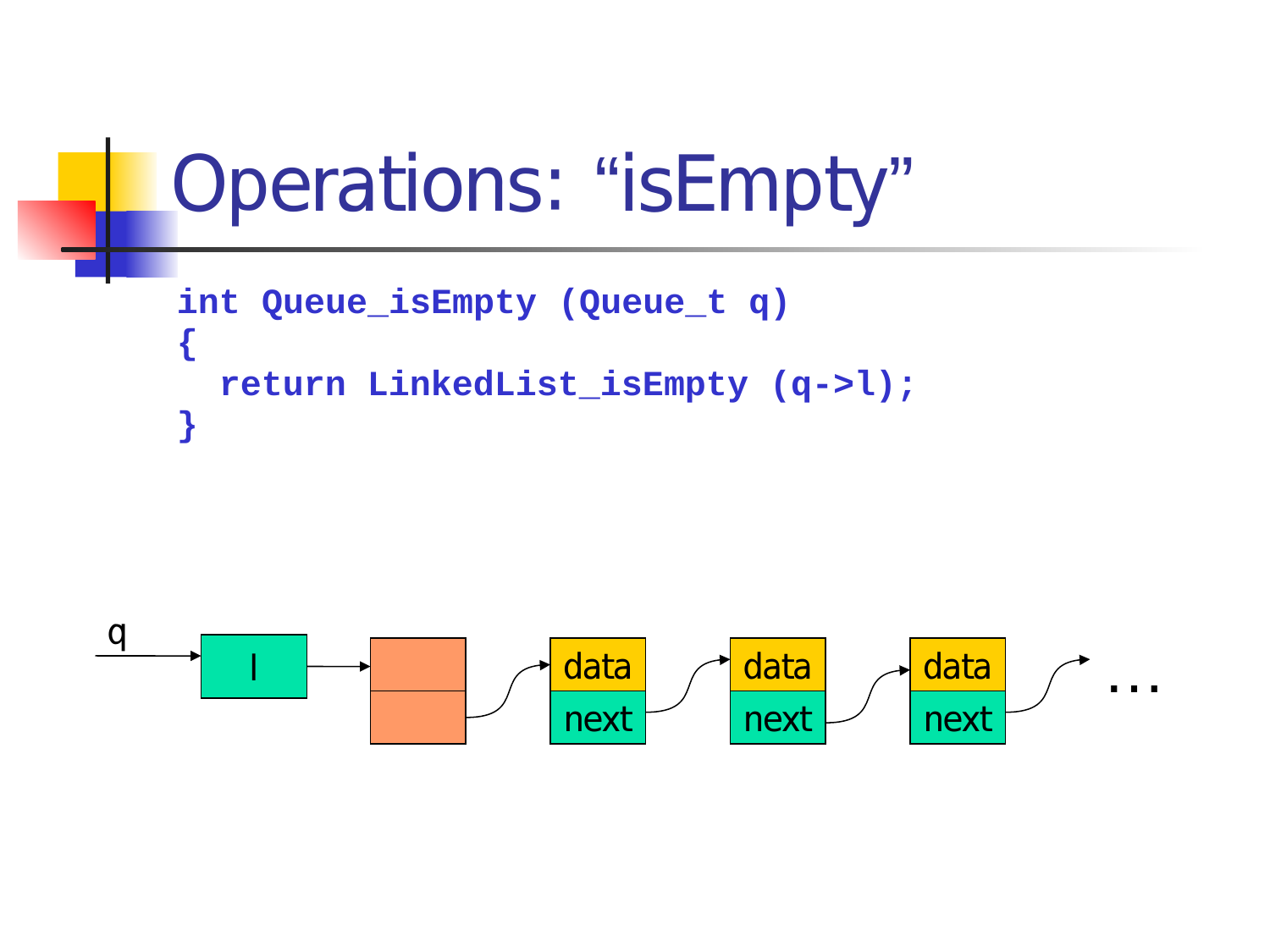

# Operations: “isEmpty”
int Queue_isEmpty (Queue_t q)
{
  return LinkedList_isEmpty (q->l);
}
q
l

…

data
next
data
next
data
next